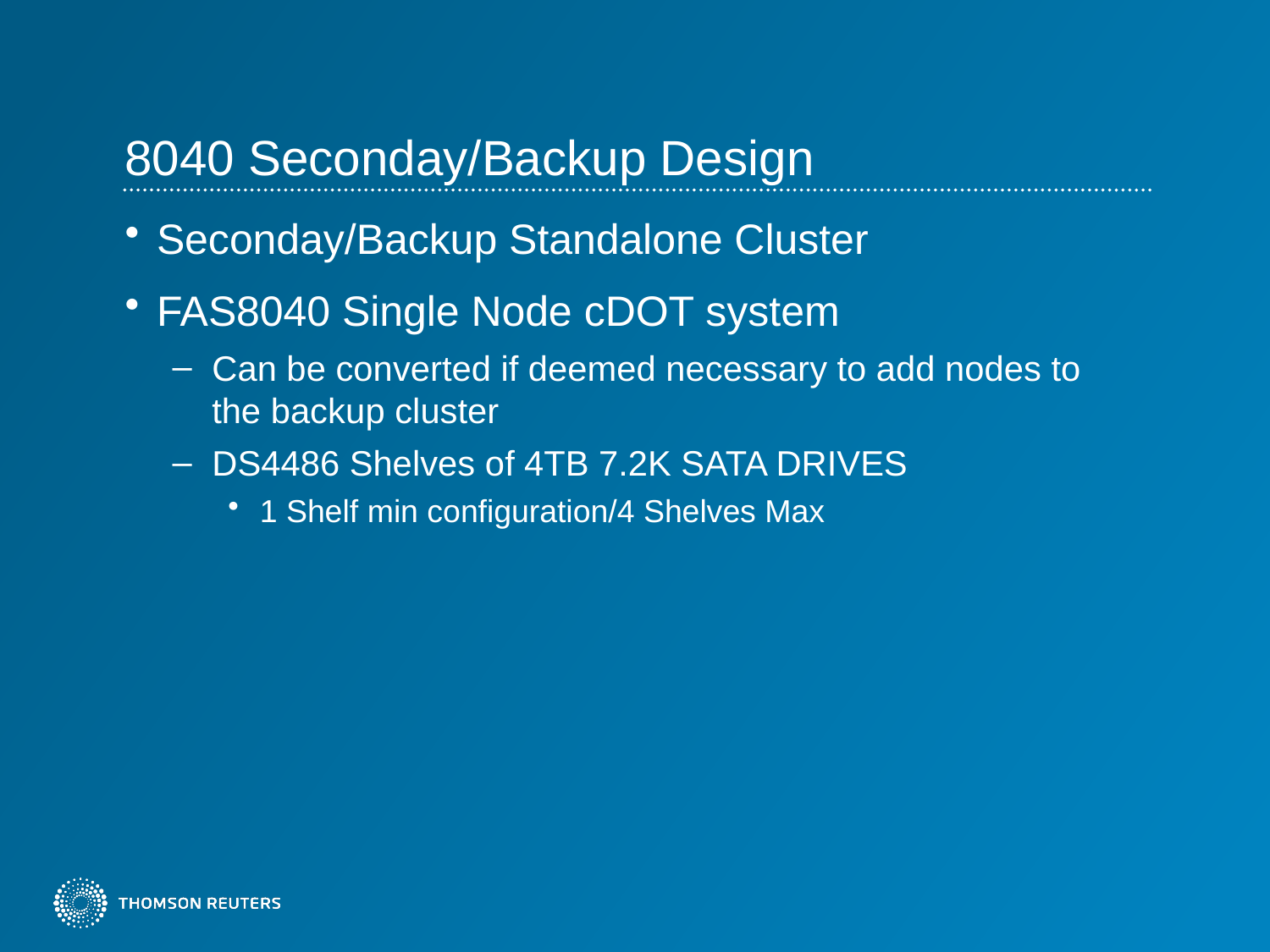

# 8040 Seconday/Backup Design
Seconday/Backup Standalone Cluster
FAS8040 Single Node cDOT system
Can be converted if deemed necessary to add nodes to the backup cluster
DS4486 Shelves of 4TB 7.2K SATA DRIVES
1 Shelf min configuration/4 Shelves Max